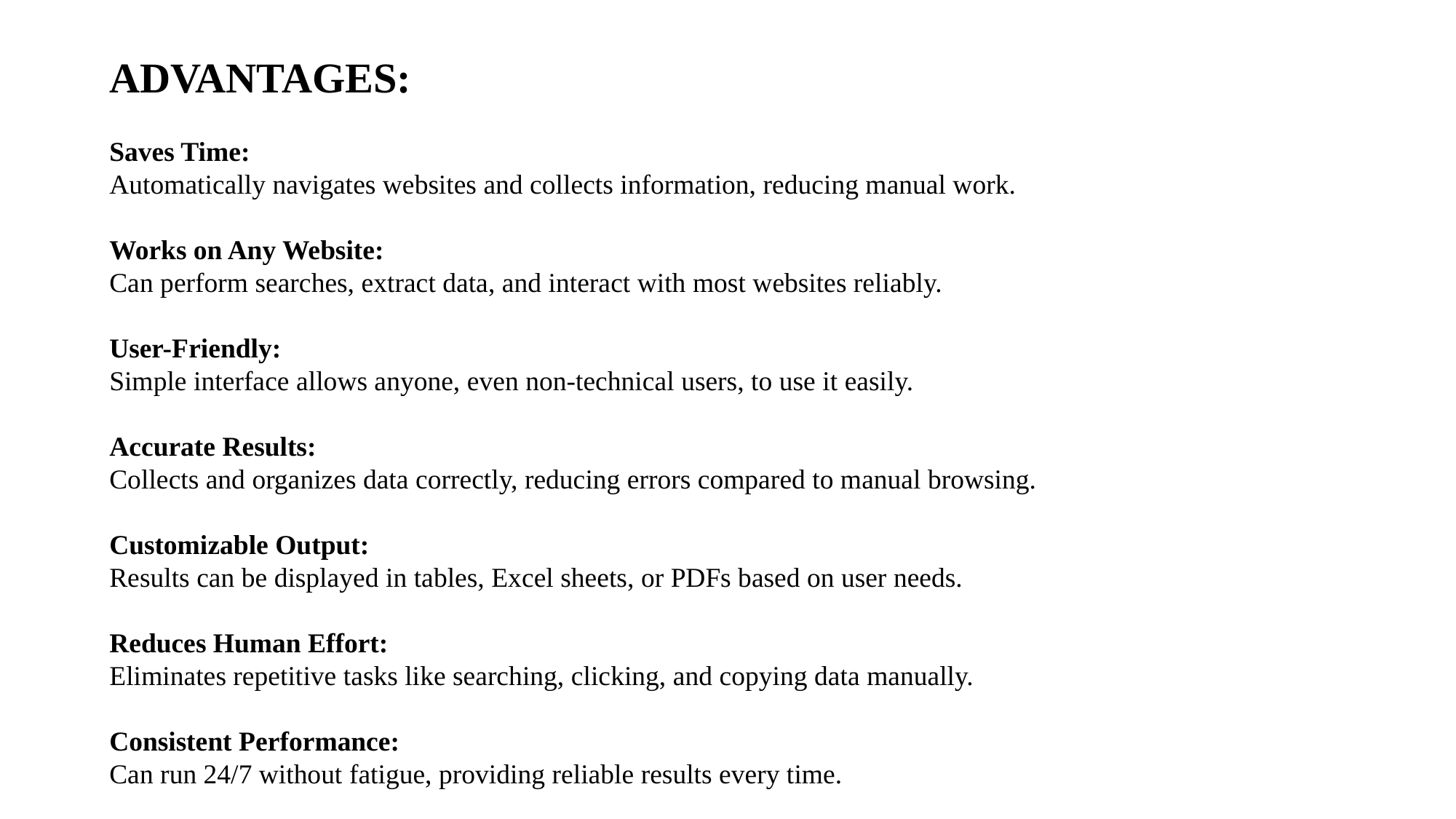

ADVANTAGES:
Saves Time:
Automatically navigates websites and collects information, reducing manual work.
Works on Any Website:
Can perform searches, extract data, and interact with most websites reliably.
User-Friendly:
Simple interface allows anyone, even non-technical users, to use it easily.
Accurate Results:
Collects and organizes data correctly, reducing errors compared to manual browsing.
Customizable Output:
Results can be displayed in tables, Excel sheets, or PDFs based on user needs.
Reduces Human Effort:
Eliminates repetitive tasks like searching, clicking, and copying data manually.
Consistent Performance:
Can run 24/7 without fatigue, providing reliable results every time.